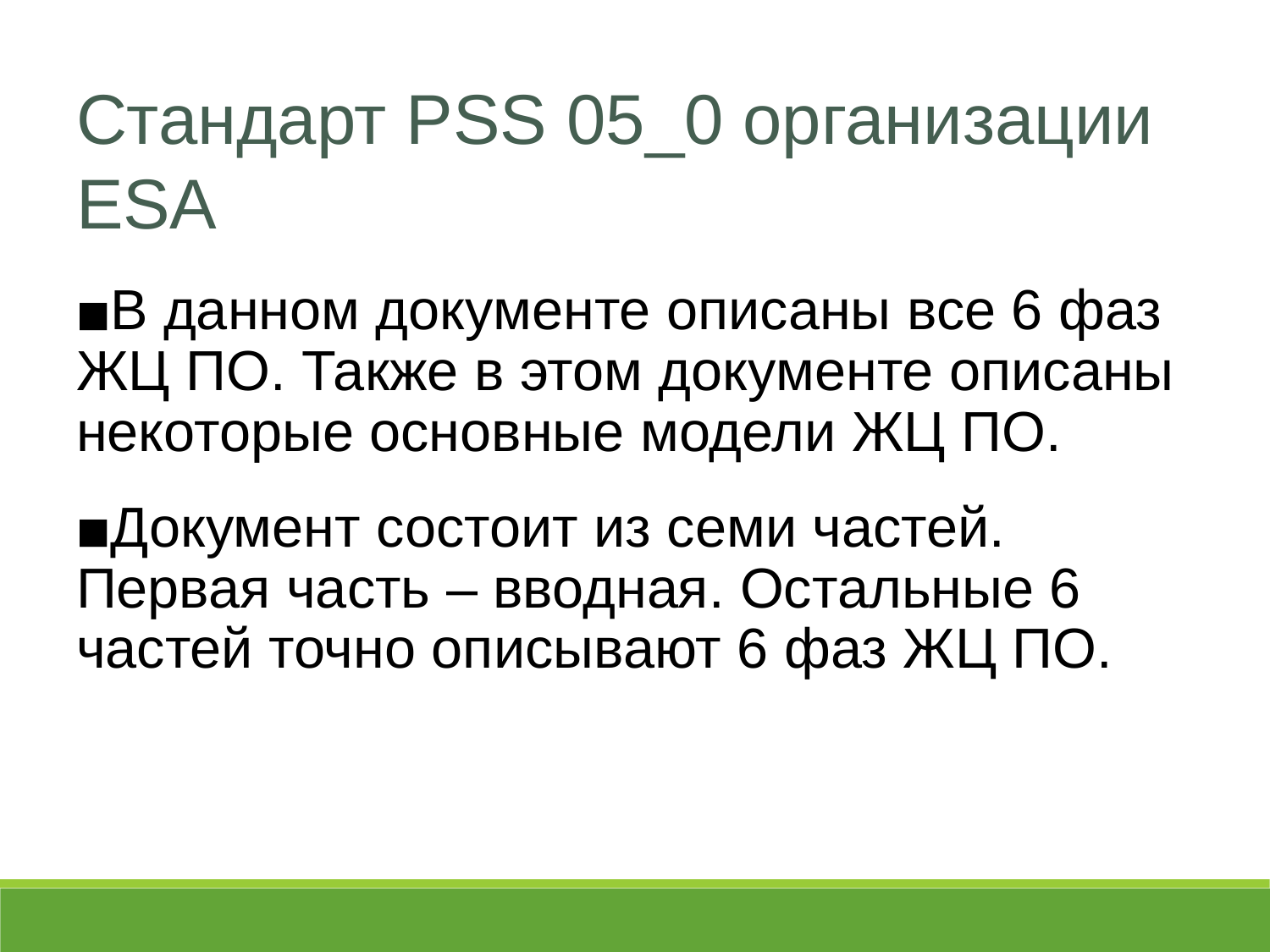

Стандарт PSS 05_0 организации ESA
В данном документе описаны все 6 фаз ЖЦ ПО. Также в этом документе описаны некоторые основные модели ЖЦ ПО.

Документ состоит из семи частей. Первая часть – вводная. Остальные 6 частей точно описывают 6 фаз ЖЦ ПО.